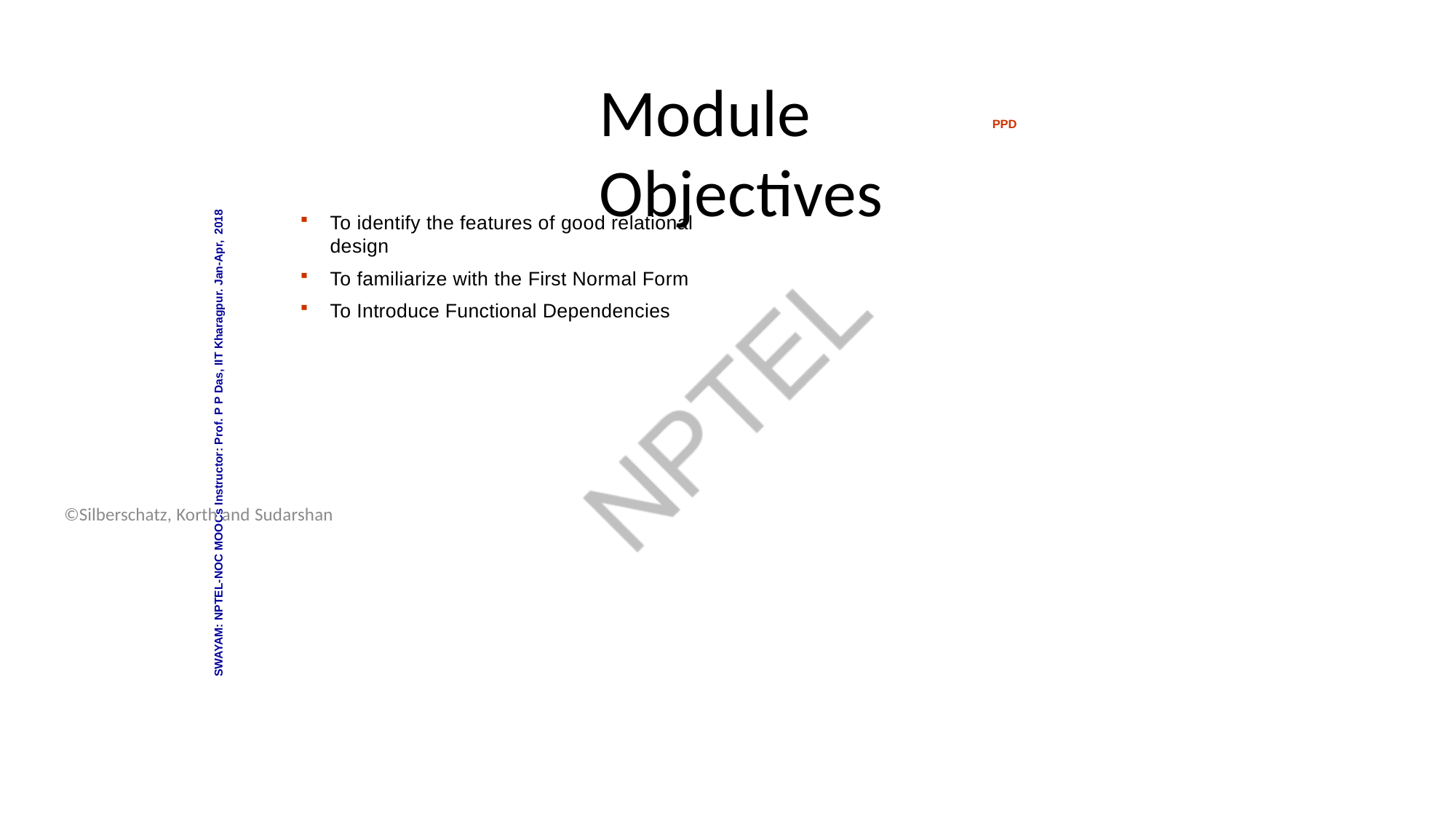

Database System Concepts - 6th Edition
16.4
©Silberschatz, Korth and Sudarshan
# Module Objectives
PPD
To identify the features of good relational design
To familiarize with the First Normal Form
To Introduce Functional Dependencies
SWAYAM: NPTEL-NOC MOOCs Instructor: Prof. P P Das, IIT Kharagpur. Jan-Apr, 2018